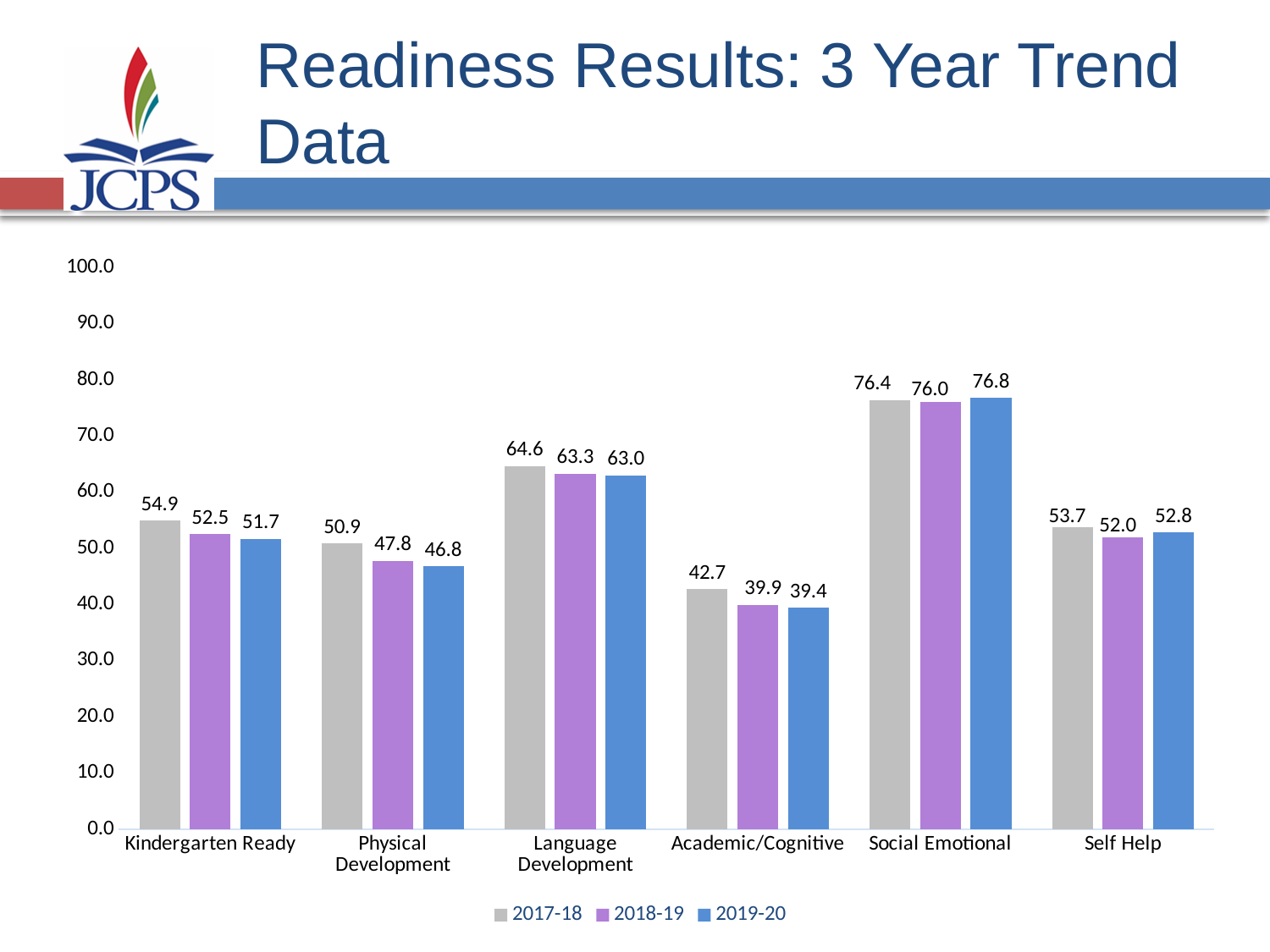

# Readiness Results: 3 Year Trend Data

### Chart

| Category | 2017-18 | 2018-19 | 2019-20 |
|---|---|---|---|
| Kindergarten Ready | 54.9 | 52.5 | 51.7 |
| Physical Development | 50.9 | 47.8 | 46.8 |
| Language Development | 64.6 | 63.3 | 63.0 |
| Academic/Cognitive | 42.7 | 39.9 | 39.4 |
| Social Emotional | 76.4 | 76.0 | 76.8 |
| Self Help | 53.7 | 52.0 | 52.8 |